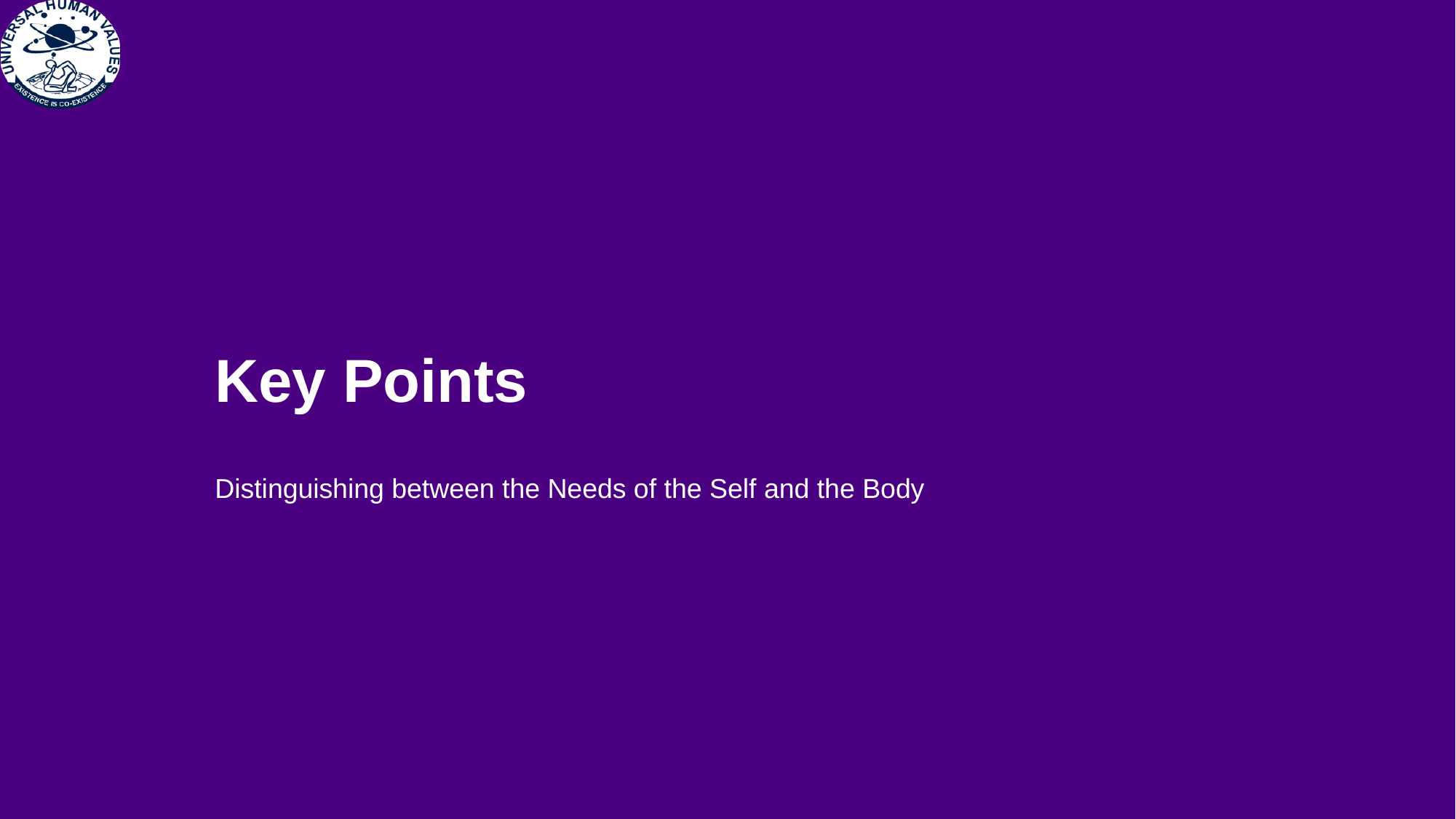

# Key Points
Distinguishing between the Needs of the Self and the Body